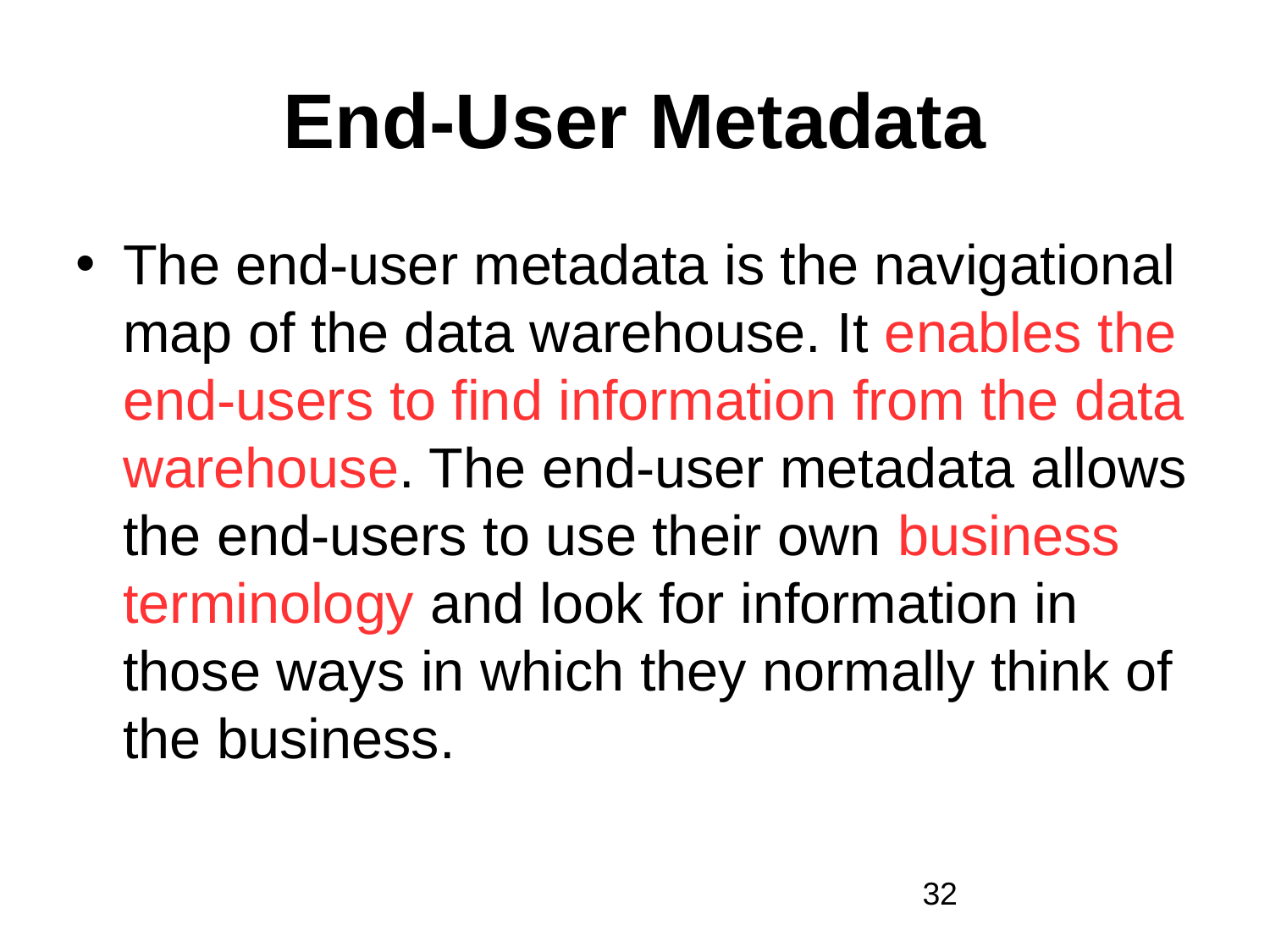

# End-User Metadata
The end-user metadata is the navigational map of the data warehouse. It enables the end-users to find information from the data warehouse. The end-user metadata allows the end-users to use their own business terminology and look for information in those ways in which they normally think of the business.
32